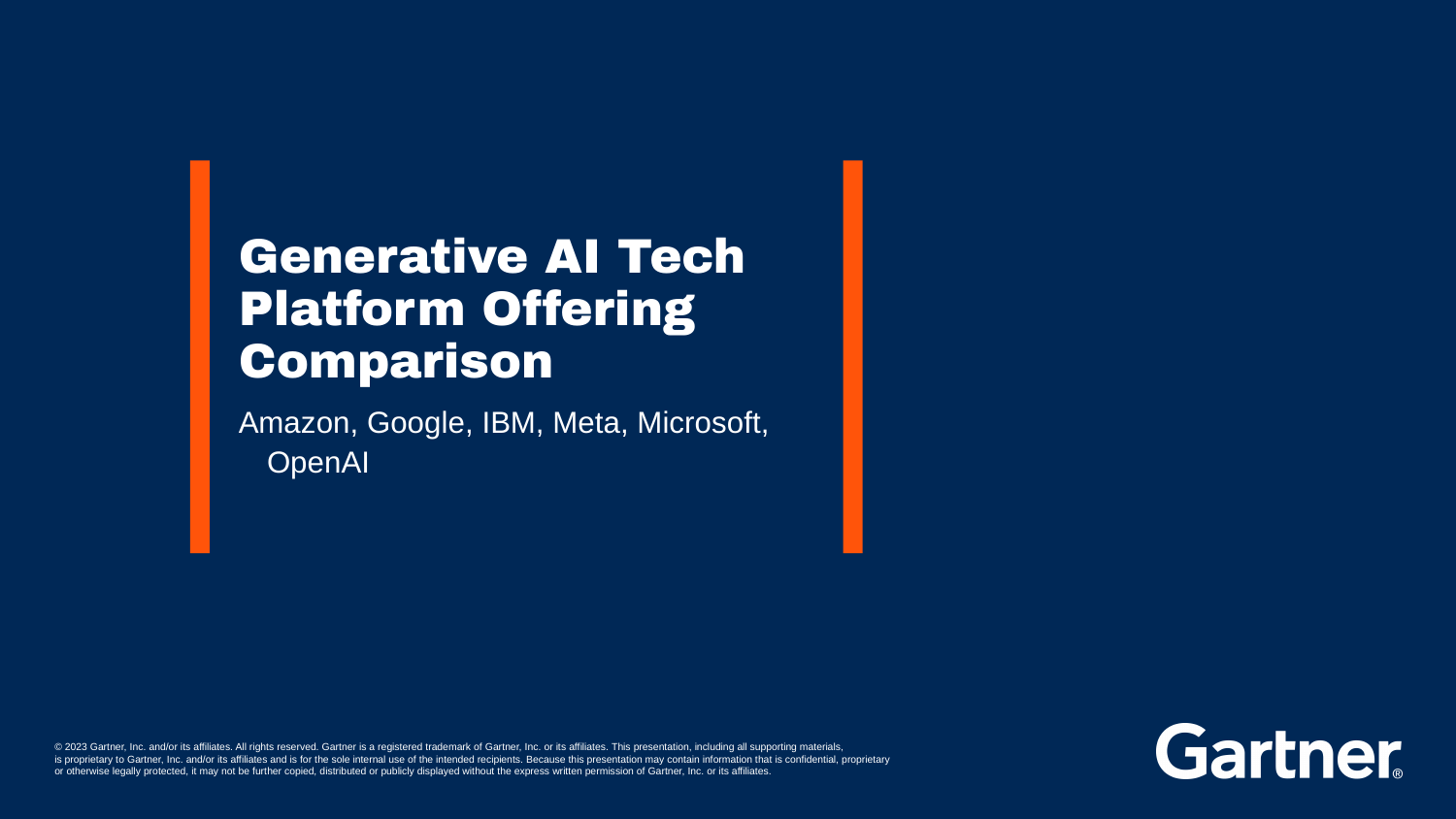

# Generative AI Tech Platform Offering Comparison
Amazon, Google, IBM, Meta, Microsoft, OpenAI